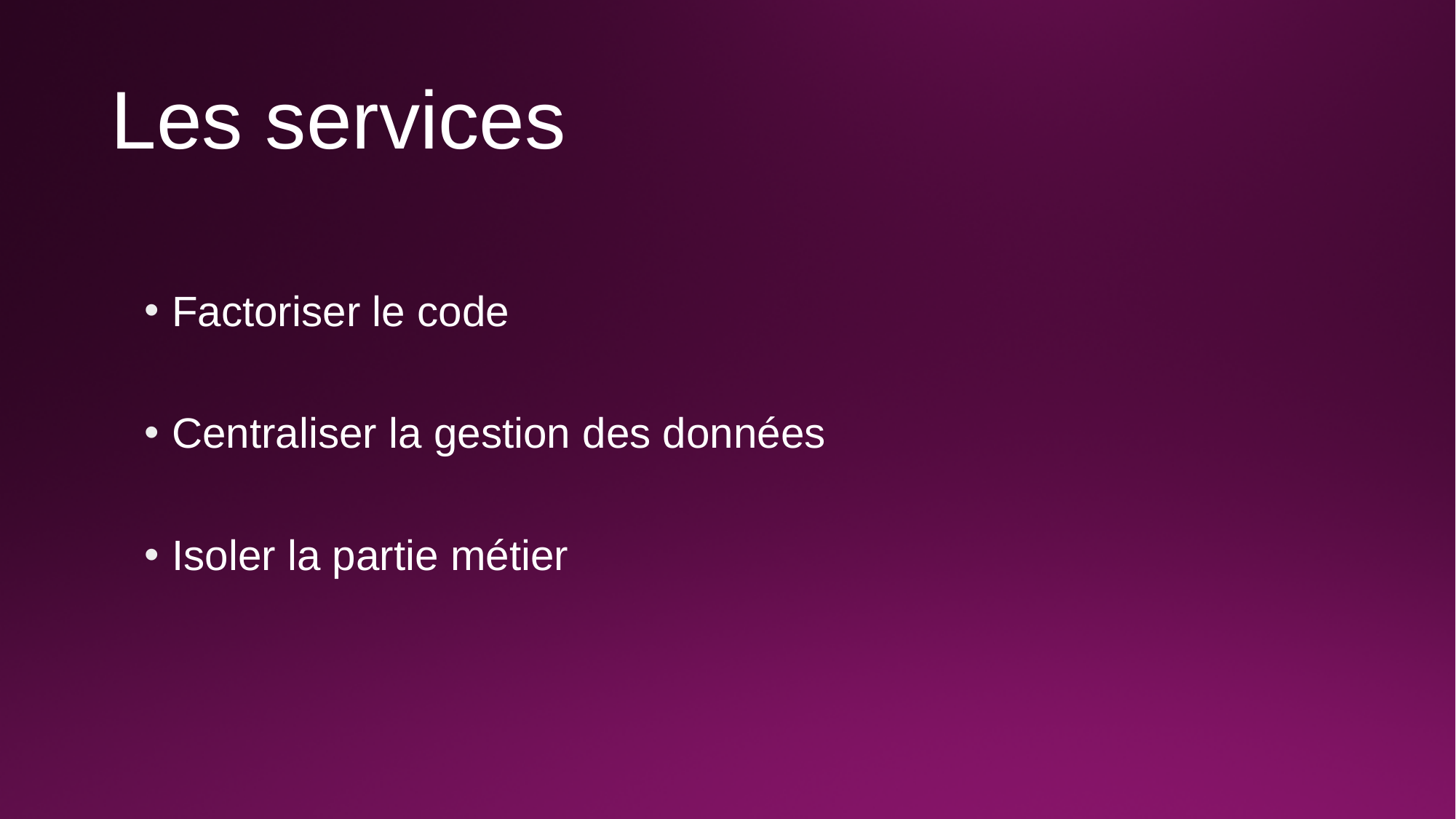

# Les services

Factoriser le code

Centraliser la gestion des données

Isoler la partie métier